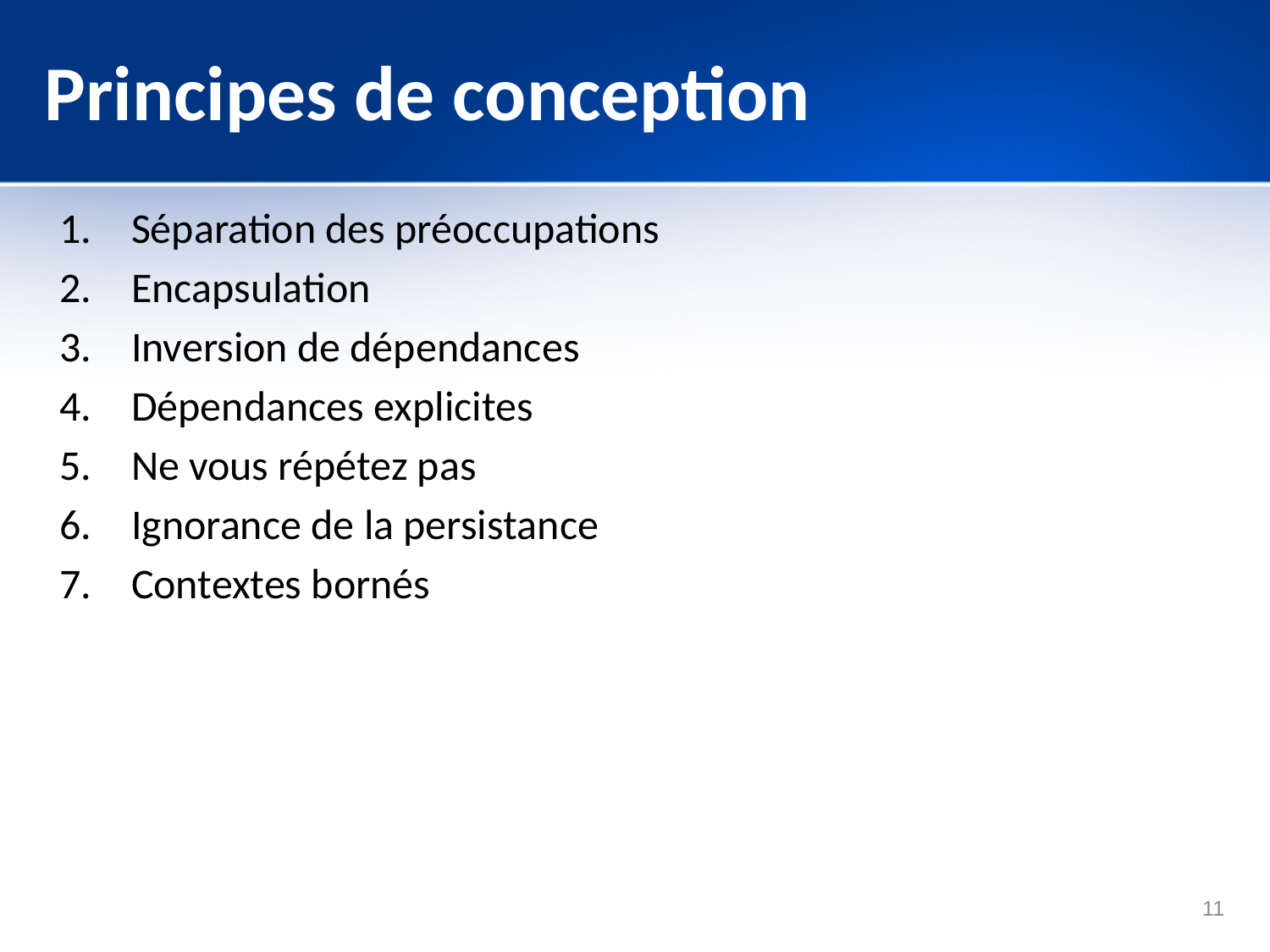

# Principes de conception
Séparation des préoccupations
Encapsulation
Inversion de dépendances
Dépendances explicites
Ne vous répétez pas
Ignorance de la persistance
Contextes bornés
11